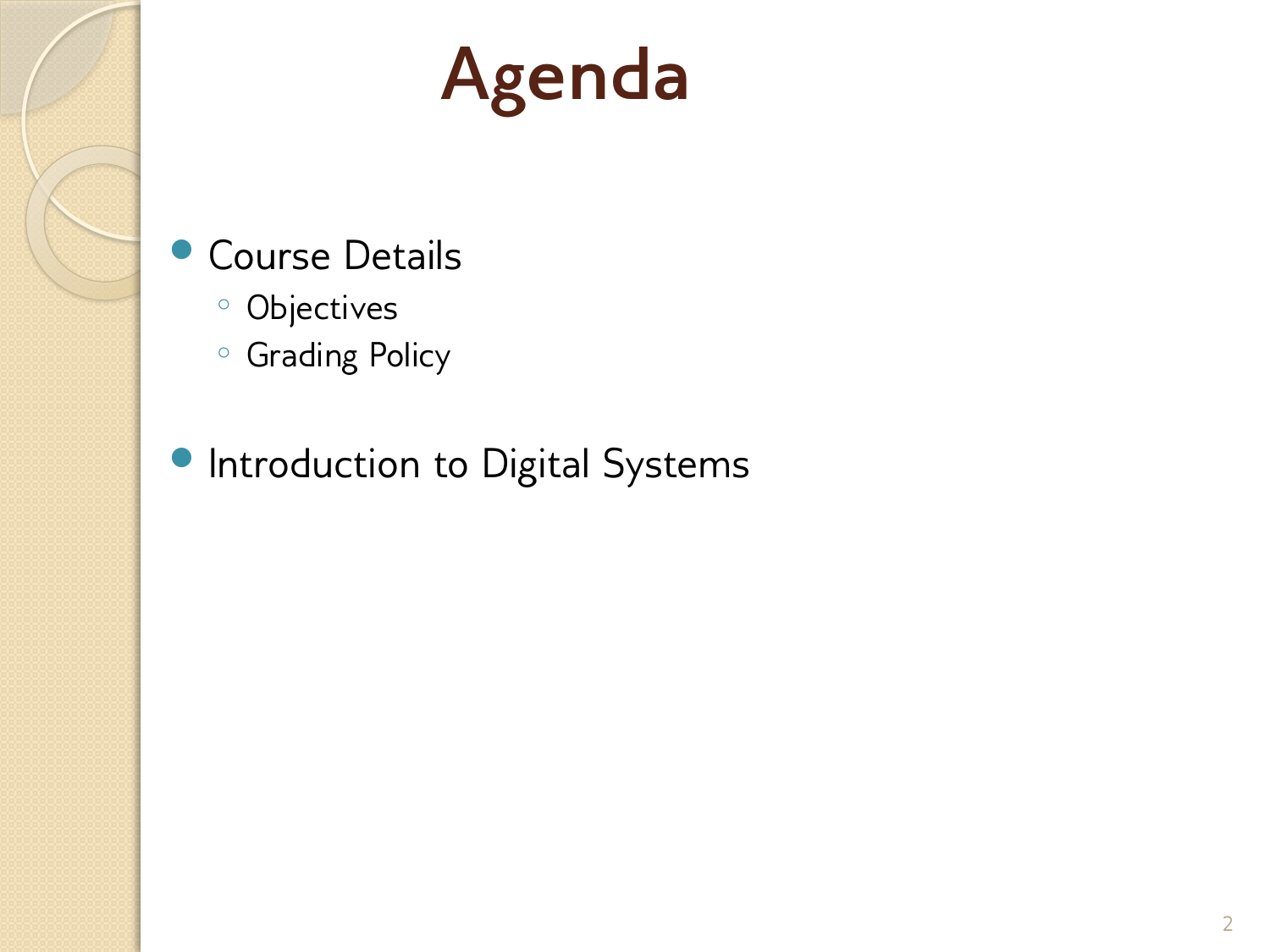

# Agenda
Course Details
Objectives
Grading Policy

Introduction to Digital Systems
2